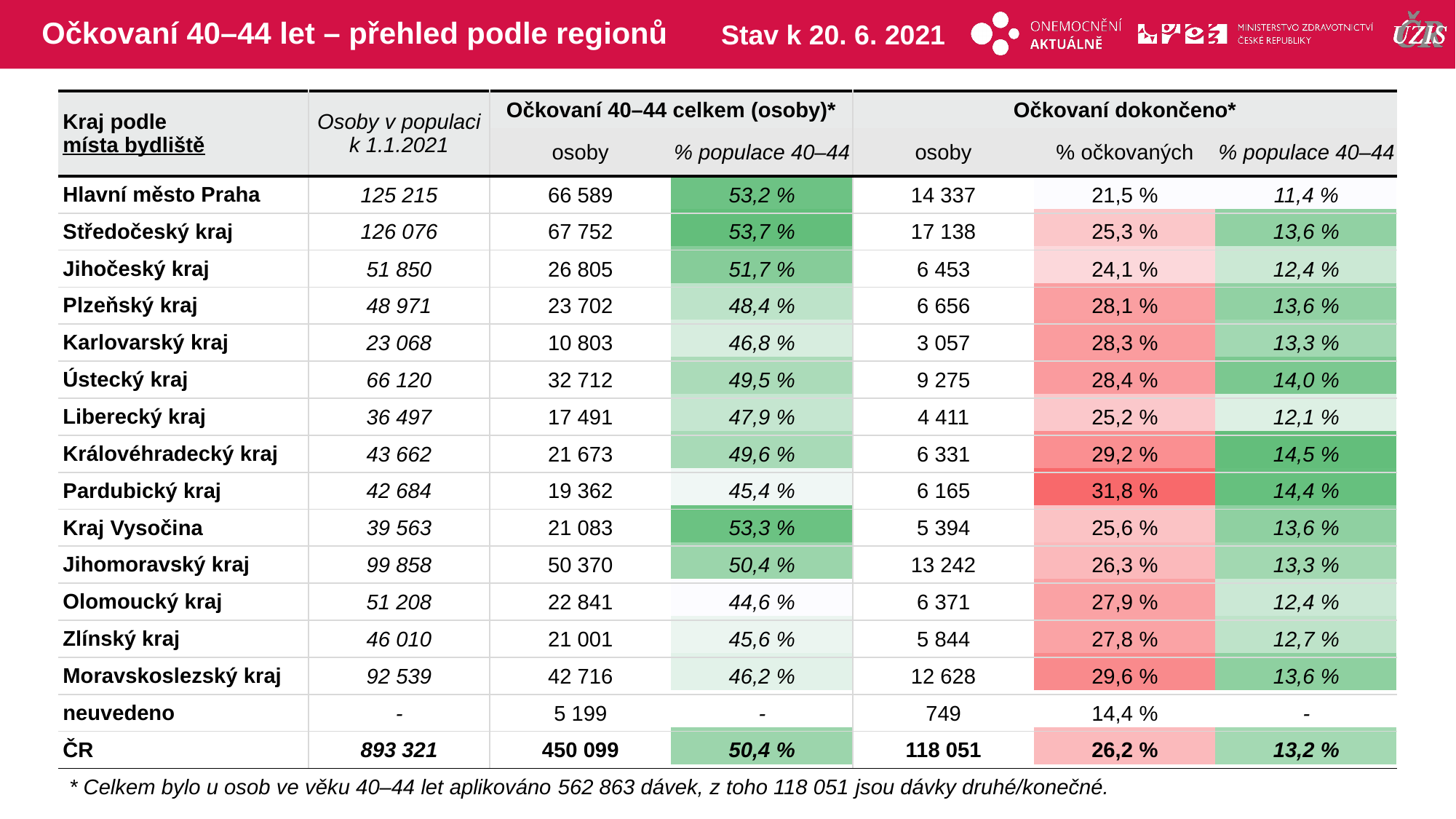

# Očkovaní 40–44 let – přehled podle regionů
Stav k 20. 6. 2021
| Kraj podle místa bydliště | Osoby v populaci k 1.1.2021 | Očkovaní 40–44 celkem (osoby)\* |  | Očkovaní dokončeno\* |  |  |
| --- | --- | --- | --- | --- | --- | --- |
|  |  | osoby | % populace 40–44 | osoby | % očkovaných | % populace 40–44 |
| Hlavní město Praha | 125 215 | 66 589 | 53,2 % | 14 337 | 21,5 % | 11,4 % |
| Středočeský kraj | 126 076 | 67 752 | 53,7 % | 17 138 | 25,3 % | 13,6 % |
| Jihočeský kraj | 51 850 | 26 805 | 51,7 % | 6 453 | 24,1 % | 12,4 % |
| Plzeňský kraj | 48 971 | 23 702 | 48,4 % | 6 656 | 28,1 % | 13,6 % |
| Karlovarský kraj | 23 068 | 10 803 | 46,8 % | 3 057 | 28,3 % | 13,3 % |
| Ústecký kraj | 66 120 | 32 712 | 49,5 % | 9 275 | 28,4 % | 14,0 % |
| Liberecký kraj | 36 497 | 17 491 | 47,9 % | 4 411 | 25,2 % | 12,1 % |
| Královéhradecký kraj | 43 662 | 21 673 | 49,6 % | 6 331 | 29,2 % | 14,5 % |
| Pardubický kraj | 42 684 | 19 362 | 45,4 % | 6 165 | 31,8 % | 14,4 % |
| Kraj Vysočina | 39 563 | 21 083 | 53,3 % | 5 394 | 25,6 % | 13,6 % |
| Jihomoravský kraj | 99 858 | 50 370 | 50,4 % | 13 242 | 26,3 % | 13,3 % |
| Olomoucký kraj | 51 208 | 22 841 | 44,6 % | 6 371 | 27,9 % | 12,4 % |
| Zlínský kraj | 46 010 | 21 001 | 45,6 % | 5 844 | 27,8 % | 12,7 % |
| Moravskoslezský kraj | 92 539 | 42 716 | 46,2 % | 12 628 | 29,6 % | 13,6 % |
| neuvedeno | - | 5 199 | - | 749 | 14,4 % | - |
| ČR | 893 321 | 450 099 | 50,4 % | 118 051 | 26,2 % | 13,2 % |
|  |  |  |  |  |  |
| --- | --- | --- | --- | --- | --- |
|  |  |  |  |  |  |
|  |  |  |  |  |  |
|  |  |  |  |  |  |
|  |  |  |  |  |  |
|  |  |  |  |  |  |
|  |  |  |  |  |  |
|  |  |  |  |  |  |
|  |  |  |  |  |  |
|  |  |  |  |  |  |
|  |  |  |  |  |  |
|  |  |  |  |  |  |
|  |  |  |  |  |  |
|  |  |  |  |  |  |
|  |  |  |  |  |  |
|  |  |  |  |  |  |
* Celkem bylo u osob ve věku 40–44 let aplikováno 562 863 dávek, z toho 118 051 jsou dávky druhé/konečné.